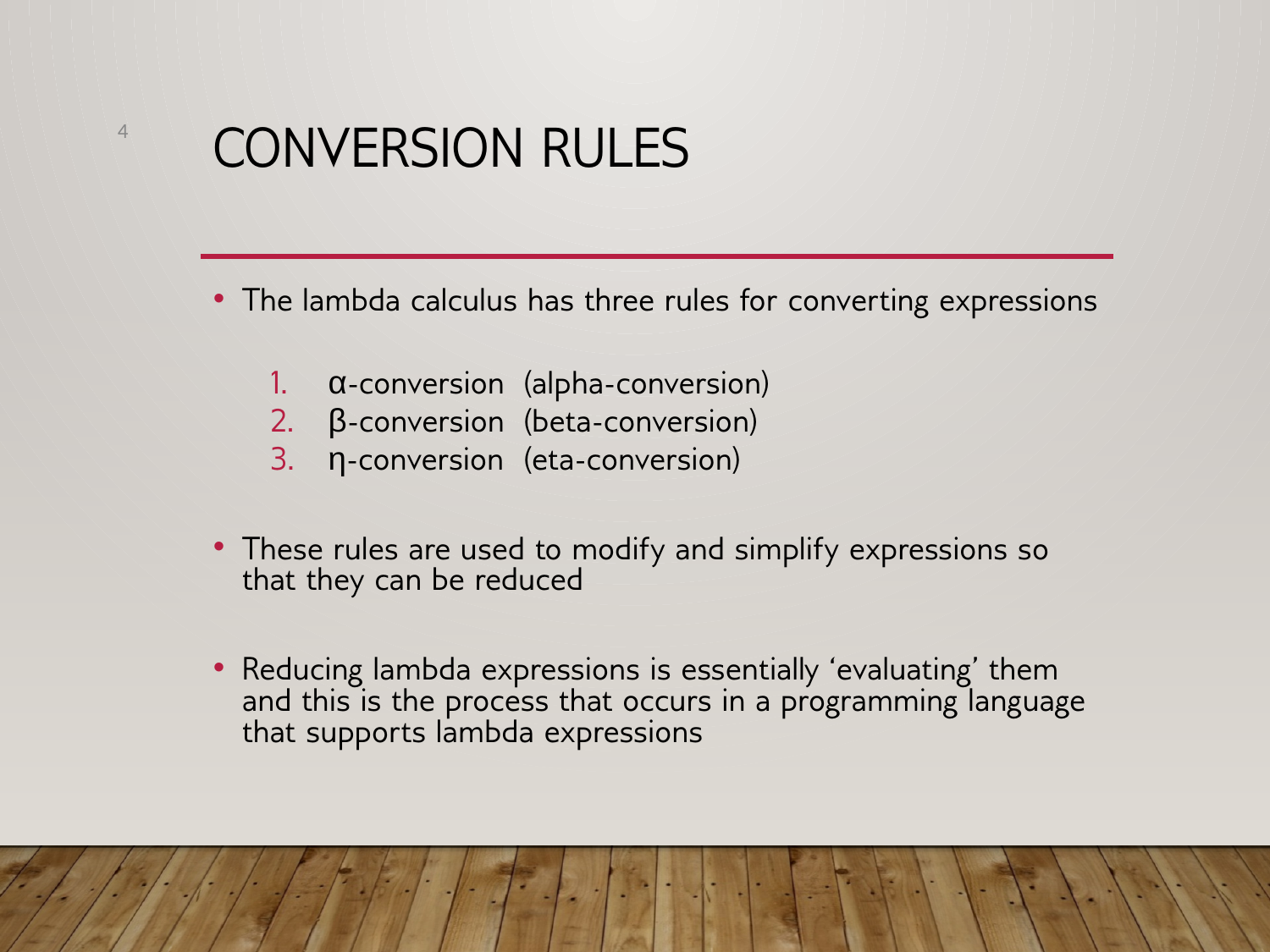

4
# Conversion Rules
The lambda calculus has three rules for converting expressions

α-conversion		(alpha-conversion)
β-conversion		(beta-conversion)
η-conversion		(eta-conversion)

These rules are used to modify and simplify expressions so that they can be reduced

Reducing lambda expressions is essentially ‘evaluating’ them and this is the process that occurs in a programming language that supports lambda expressions